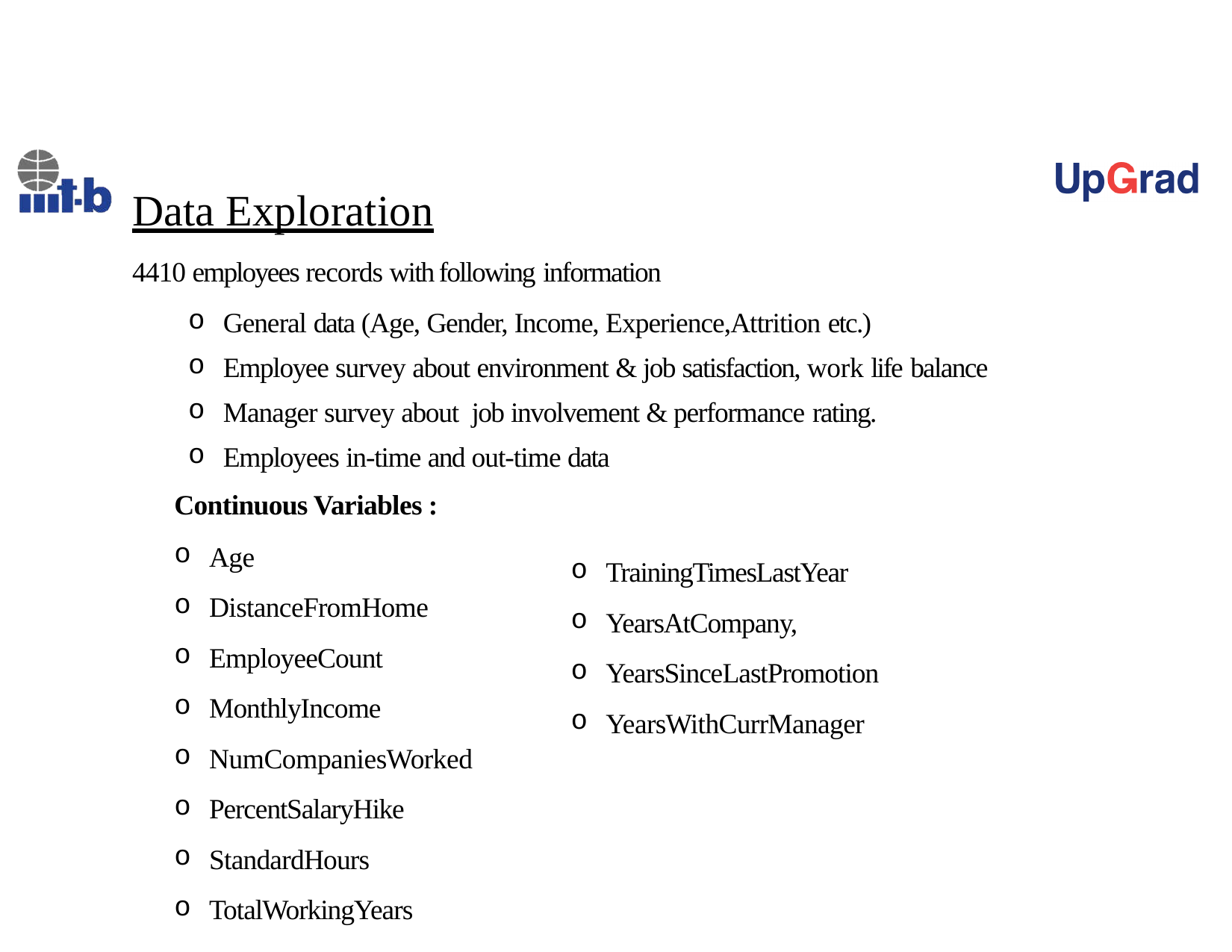

# Data Exploration
4410 employees records with following information
General data (Age, Gender, Income, Experience,Attrition etc.)
Employee survey about environment & job satisfaction, work life balance
Manager survey about  job involvement & performance rating.
Employees in-time and out-time data

Continuous Variables :
Age
DistanceFromHome
EmployeeCount
MonthlyIncome
NumCompaniesWorked
PercentSalaryHike
StandardHours
TotalWorkingYears

TrainingTimesLastYear
YearsAtCompany,
YearsSinceLastPromotion
YearsWithCurrManager